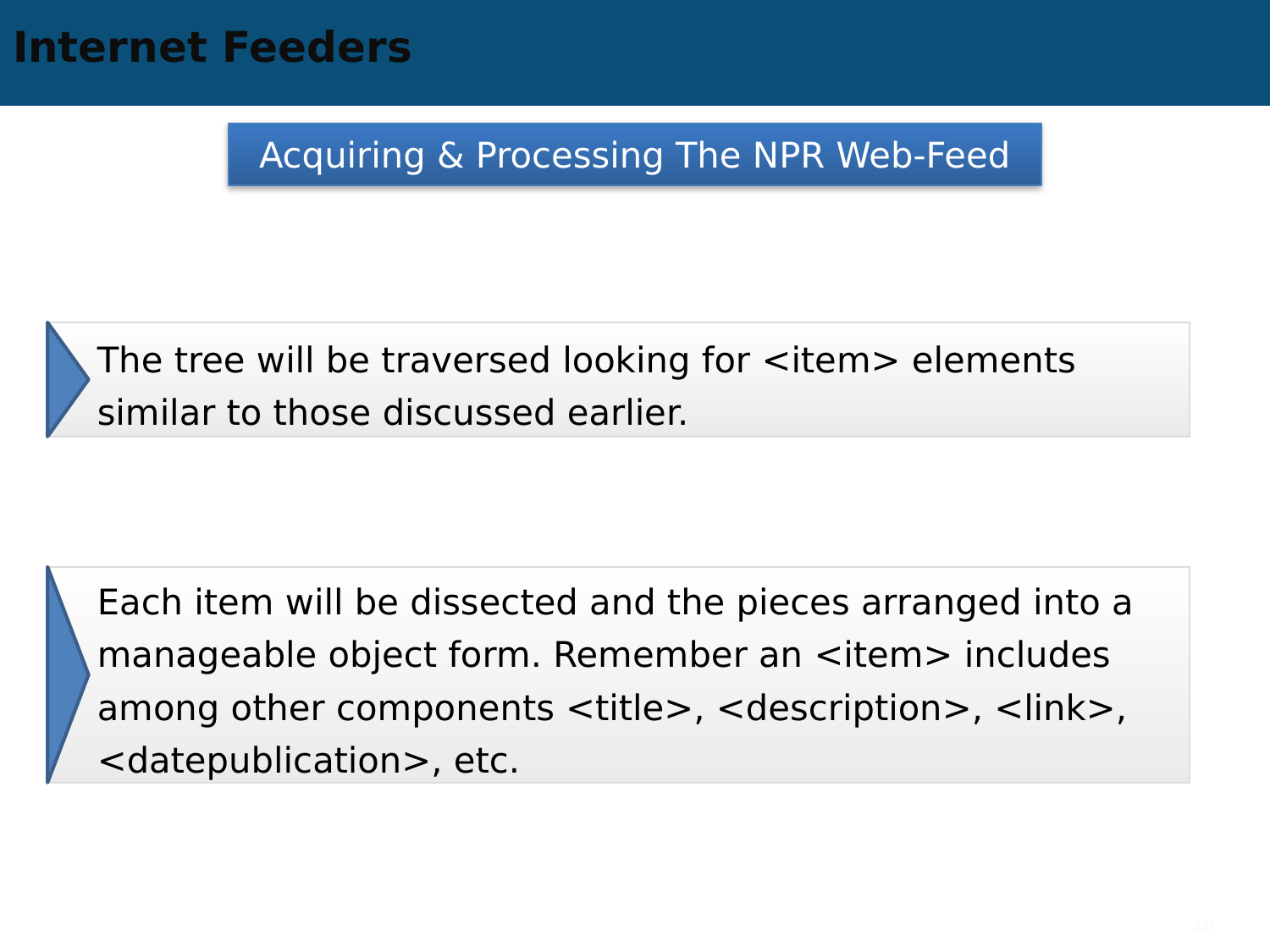

# Internet Feeders
Acquiring & Processing The NPR Web-Feed
The tree will be traversed looking for <item> elements similar to those discussed earlier.

Each item will be dissected and the pieces arranged into a manageable object form. Remember an <item> includes among other components <title>, <description>, <link>, <datepublication>, etc.